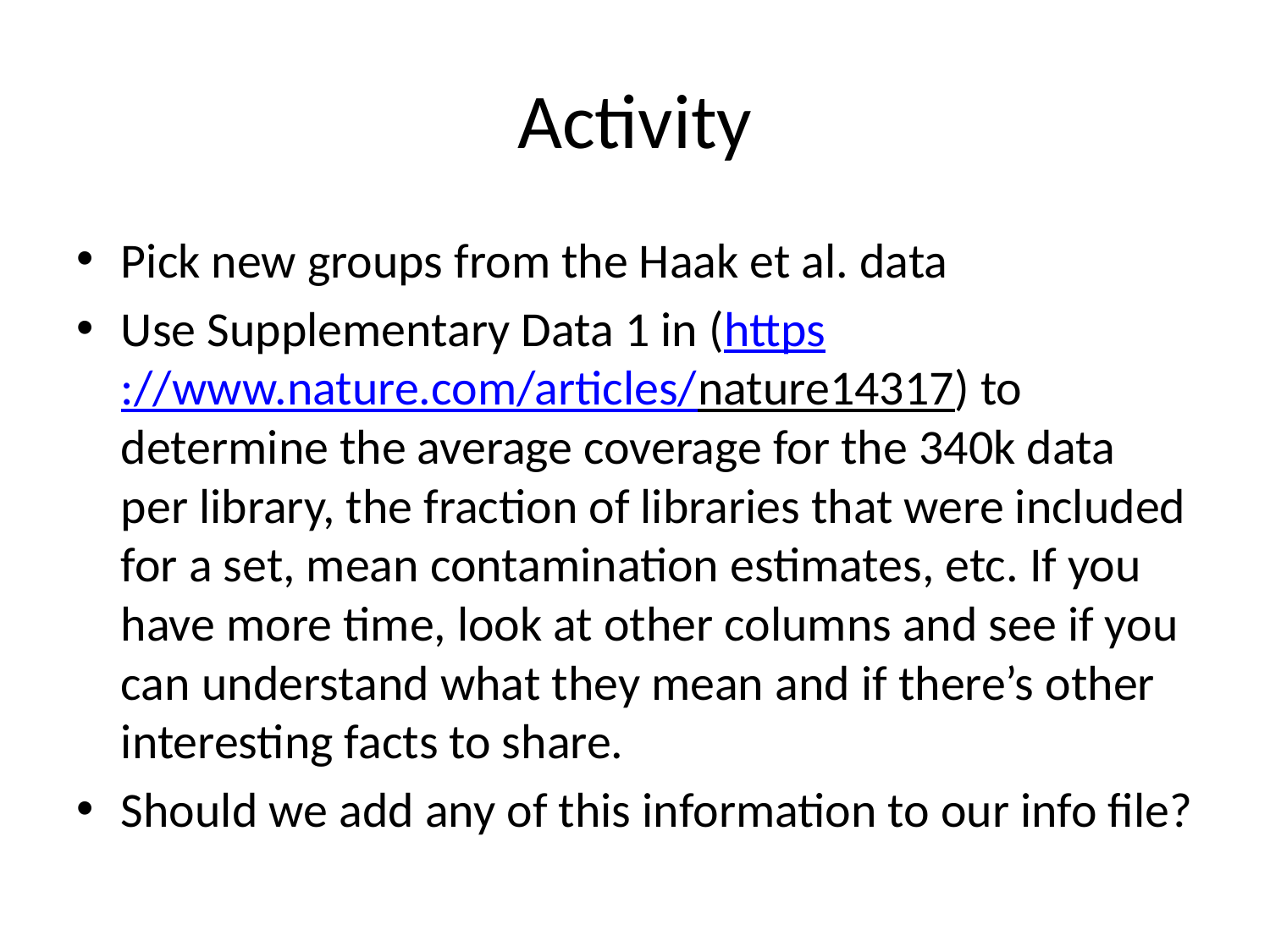

# Activity
Pick new groups from the Haak et al. data
Use Supplementary Data 1 in (https://www.nature.com/articles/nature14317) to determine the average coverage for the 340k data per library, the fraction of libraries that were included for a set, mean contamination estimates, etc. If you have more time, look at other columns and see if you can understand what they mean and if there’s other interesting facts to share.
Should we add any of this information to our info file?